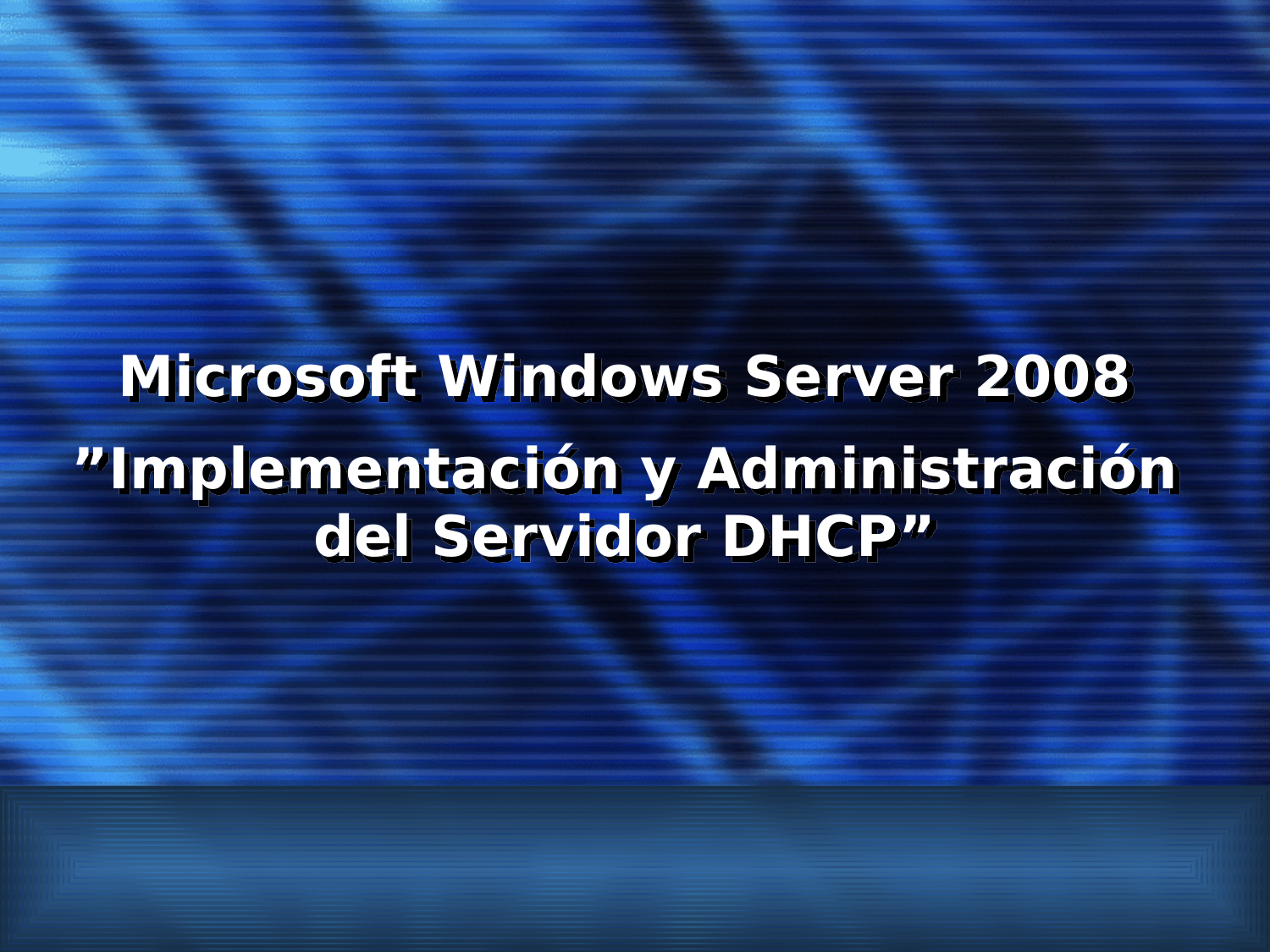

# Microsoft Windows Server 2008 ”Implementación y Administración del Servidor DHCP”